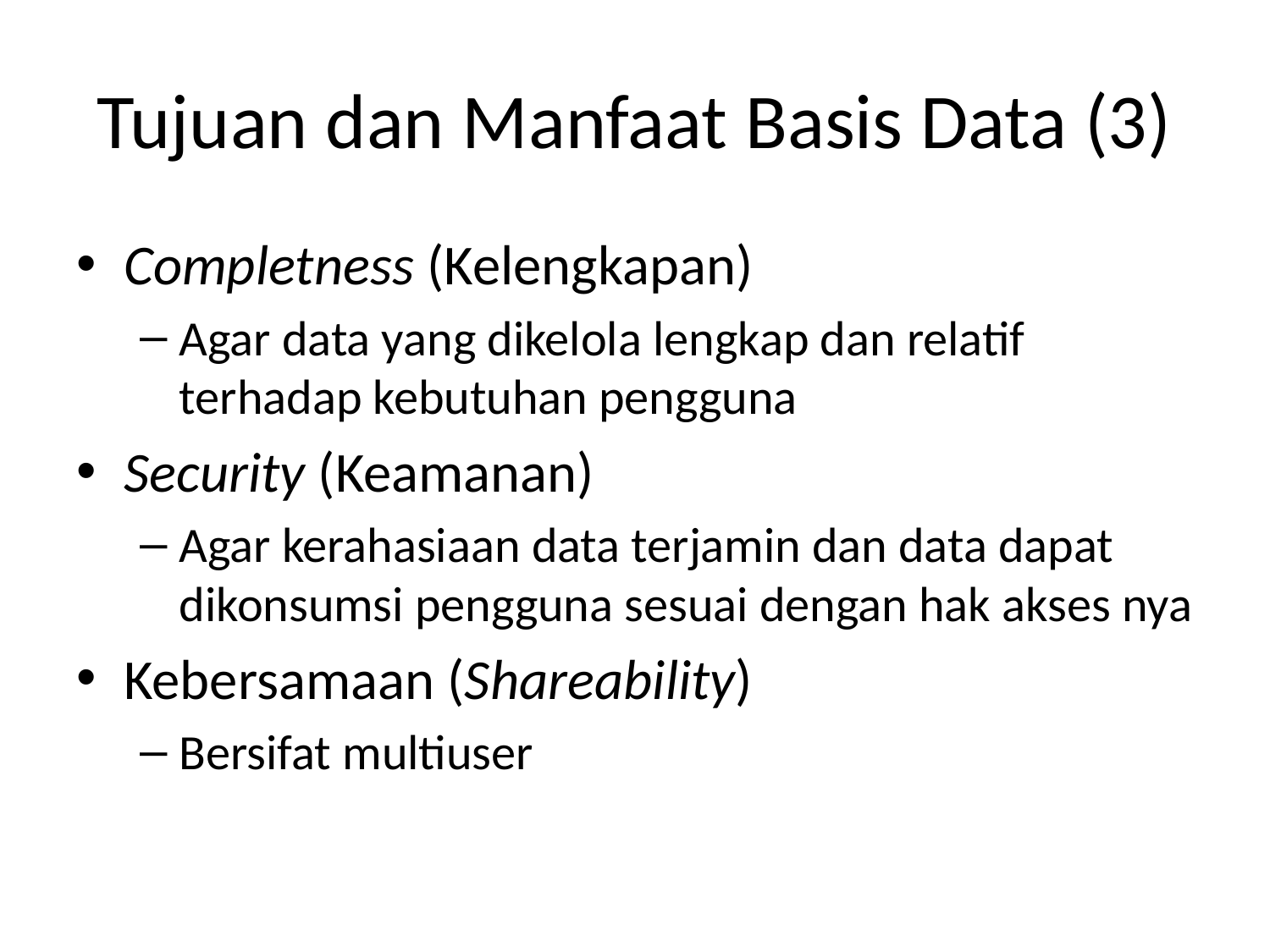

# Tujuan dan Manfaat Basis Data (3)
Completness (Kelengkapan)
Agar data yang dikelola lengkap dan relatif terhadap kebutuhan pengguna
Security (Keamanan)
Agar kerahasiaan data terjamin dan data dapat dikonsumsi pengguna sesuai dengan hak akses nya
Kebersamaan (Shareability)
Bersifat multiuser